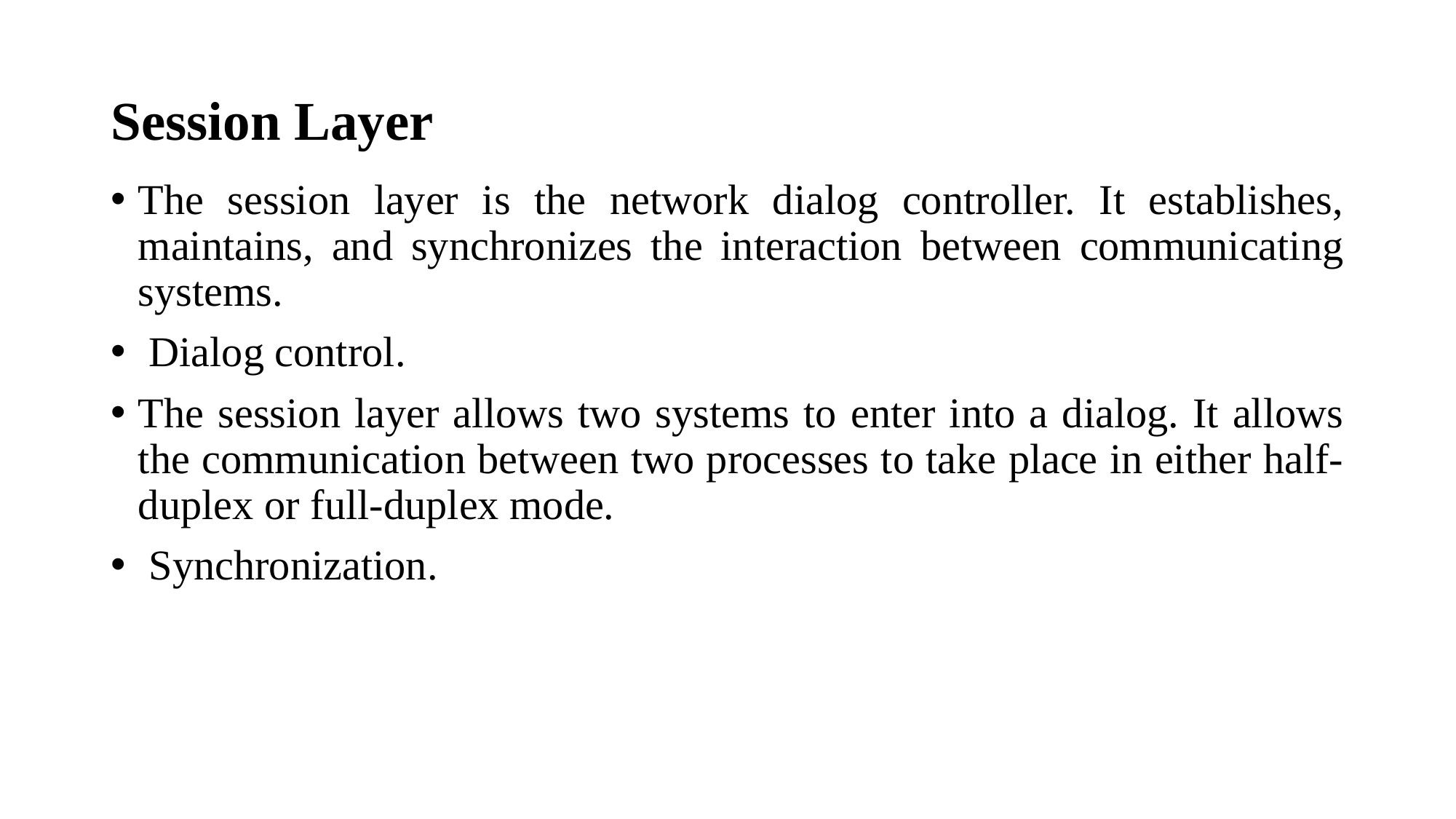

# Session Layer
The session layer is the network dialog controller. It establishes, maintains, and synchronizes the interaction between communicating systems.
 Dialog control.
The session layer allows two systems to enter into a dialog. It allows the communication between two processes to take place in either half-duplex or full-duplex mode.
 Synchronization.